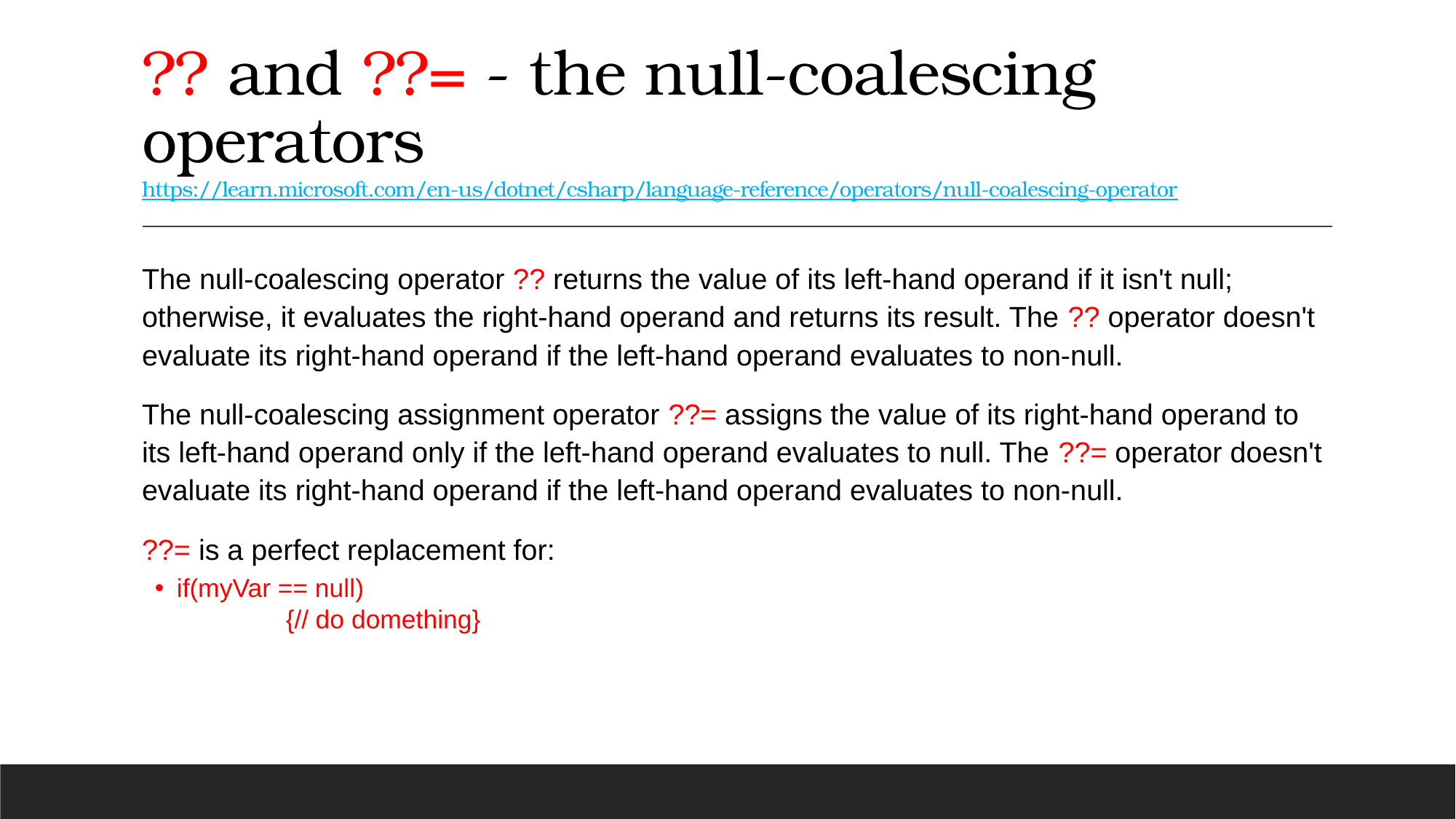

# ?? and ??= - the null-coalescing operators https://learn.microsoft.com/en-us/dotnet/csharp/language-reference/operators/null-coalescing-operator
The null-coalescing operator ?? returns the value of its left-hand operand if it isn't null; otherwise, it evaluates the right-hand operand and returns its result. The ?? operator doesn't evaluate its right-hand operand if the left-hand operand evaluates to non-null.
The null-coalescing assignment operator ??= assigns the value of its right-hand operand to its left-hand operand only if the left-hand operand evaluates to null. The ??= operator doesn't evaluate its right-hand operand if the left-hand operand evaluates to non-null.
??= is a perfect replacement for:
if(myVar == null)
	{// do domething}